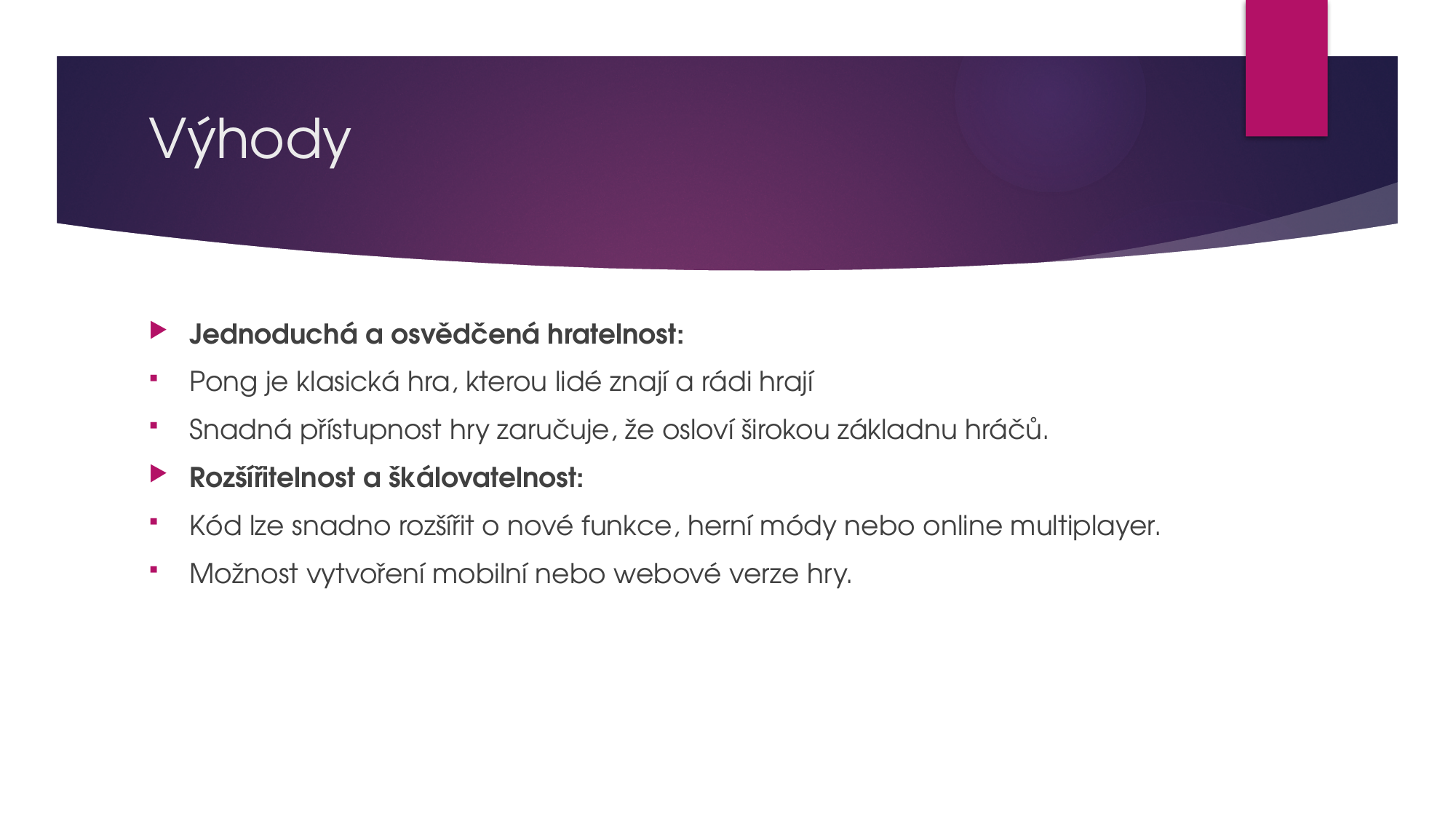

# Výhody
Jednoduchá a osvědčená hratelnost:
Pong je klasická hra, kterou lidé znají a rádi hrají
Snadná přístupnost hry zaručuje, že osloví širokou základnu hráčů.
Rozšířitelnost a škálovatelnost:
Kód lze snadno rozšířit o nové funkce, herní módy nebo online multiplayer.
Možnost vytvoření mobilní nebo webové verze hry.